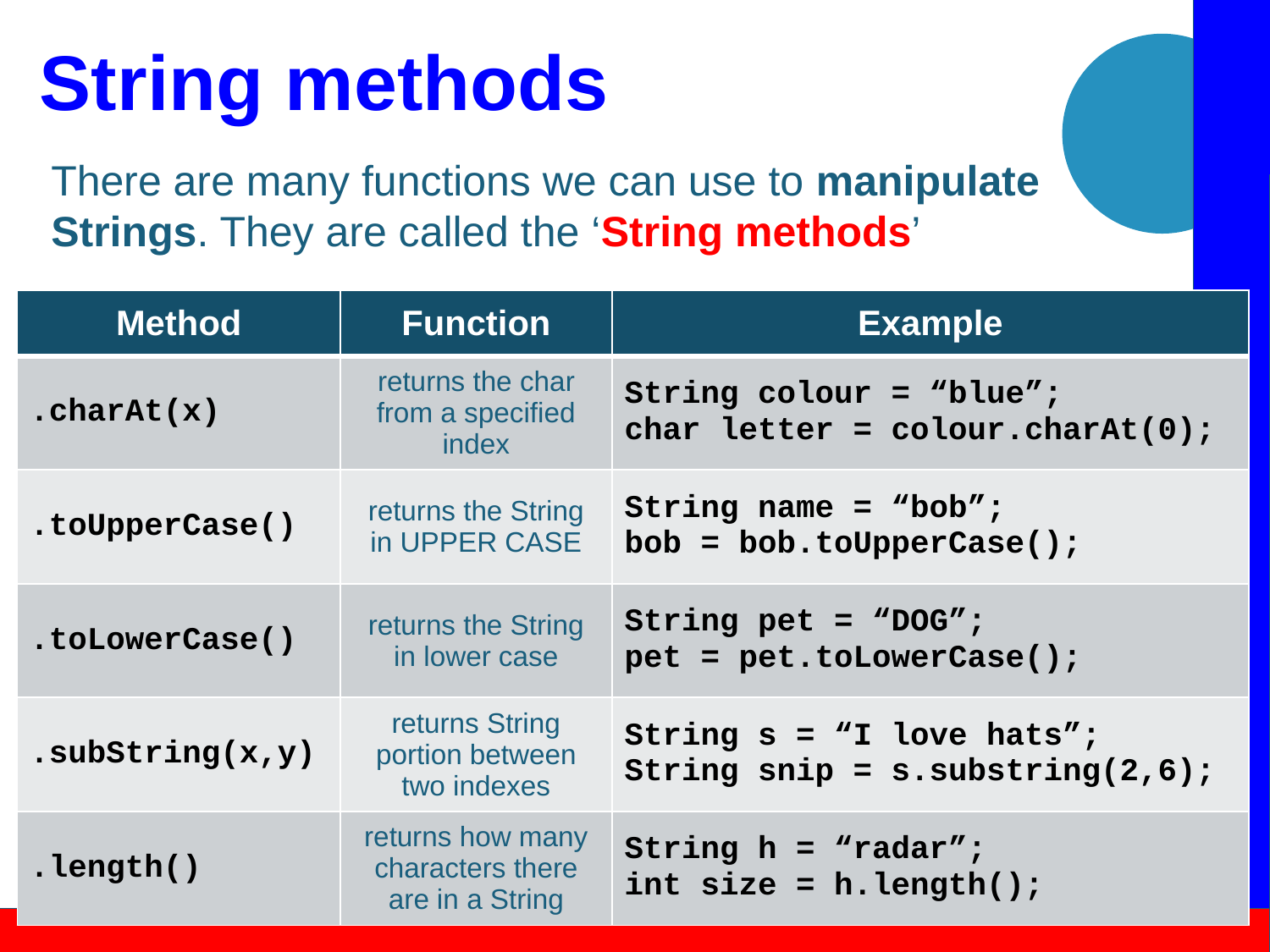

# String methods
There are many functions we can use to manipulate Strings. They are called the ‘String methods’
| Method | Function | Example |
| --- | --- | --- |
| .charAt(x) | returns the char from a specified index | String colour = “blue”; char letter = colour.charAt(0); |
| .toUpperCase() | returns the String in UPPER CASE | String name = “bob”; bob = bob.toUpperCase(); |
| .toLowerCase() | returns the String in lower case | String pet = “DOG”; pet = pet.toLowerCase(); |
| .subString(x,y) | returns String portion between two indexes | String s = “I love hats”; String snip = s.substring(2,6); |
| .length() | returns how many characters there are in a String | String h = “radar”; int size = h.length(); |